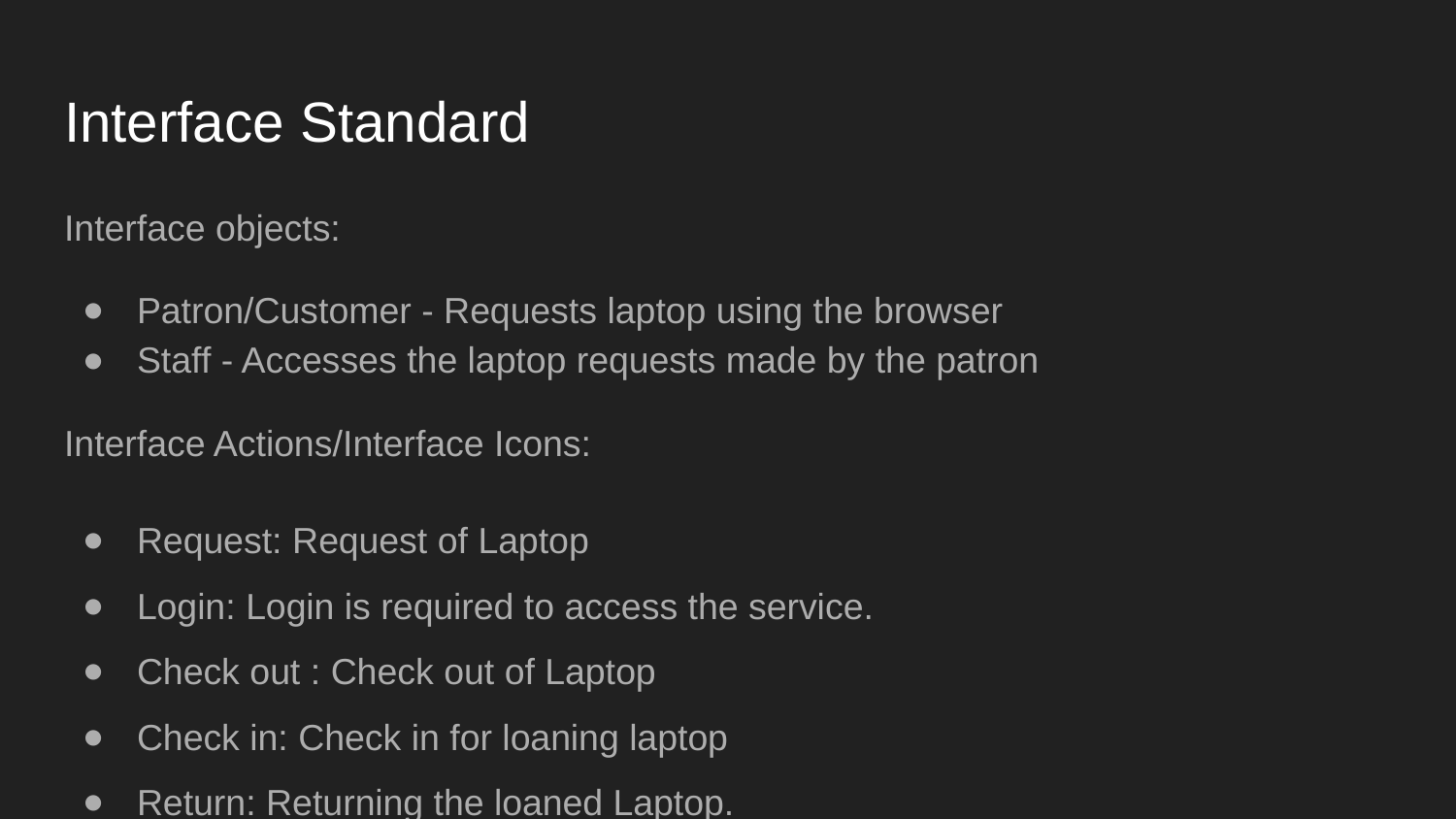

# Interface Standard
Interface objects:
Patron/Customer - Requests laptop using the browser
Staff - Accesses the laptop requests made by the patron
Interface Actions/Interface Icons:
Request: Request of Laptop
Login: Login is required to access the service.
Check out : Check out of Laptop
Check in: Check in for loaning laptop
Return: Returning the loaned Laptop.